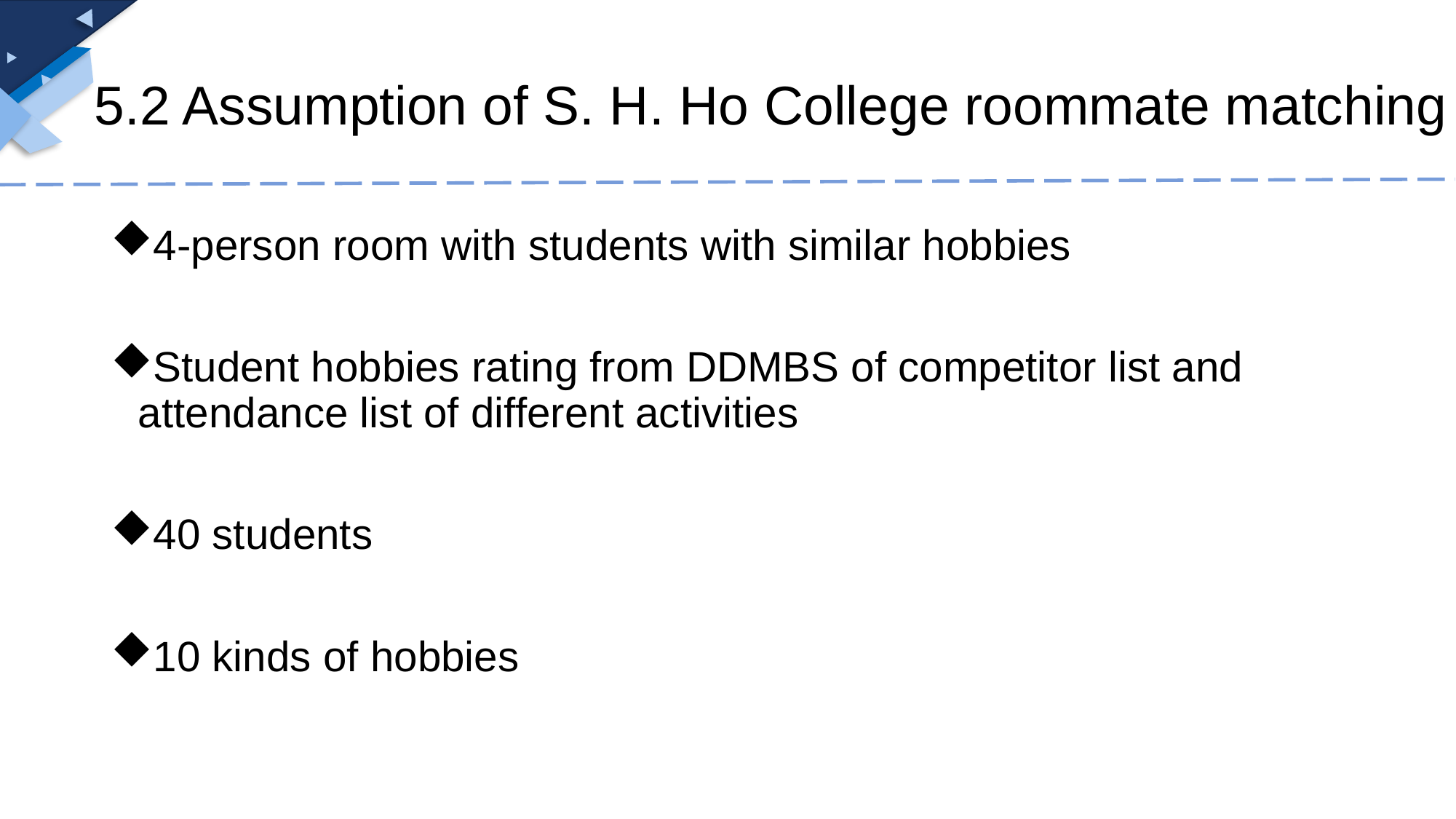

# 5.2 Assumption of S. H. Ho College roommate matching
4-person room with students with similar hobbies

Student hobbies rating from DDMBS of competitor list and attendance list of different activities

40 students

10 kinds of hobbies